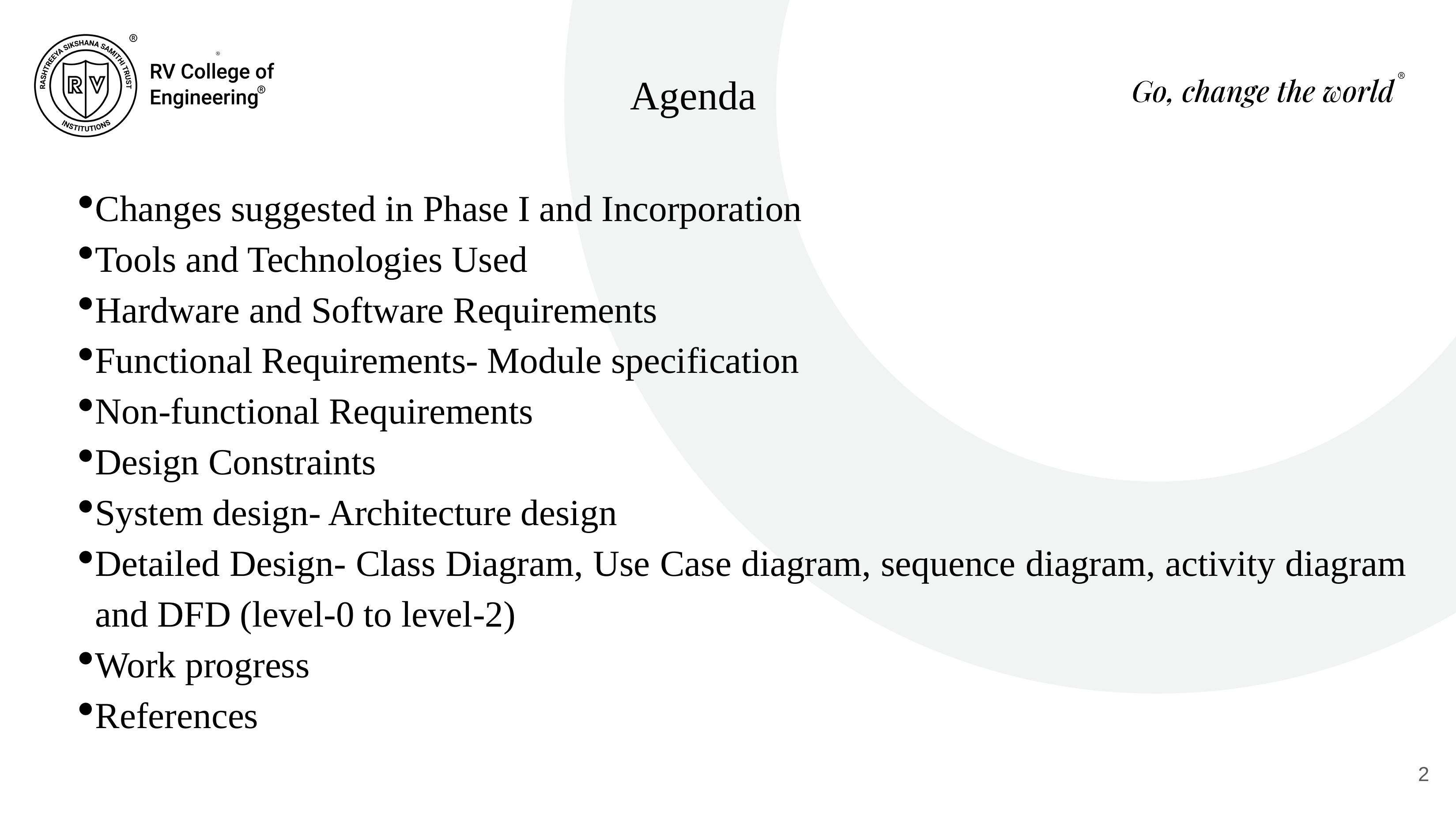

Agenda
Changes suggested in Phase I and Incorporation
Tools and Technologies Used
Hardware and Software Requirements
Functional Requirements- Module specification
Non-functional Requirements
Design Constraints
System design- Architecture design
Detailed Design- Class Diagram, Use Case diagram, sequence diagram, activity diagram and DFD (level-0 to level-2)
Work progress
References
2